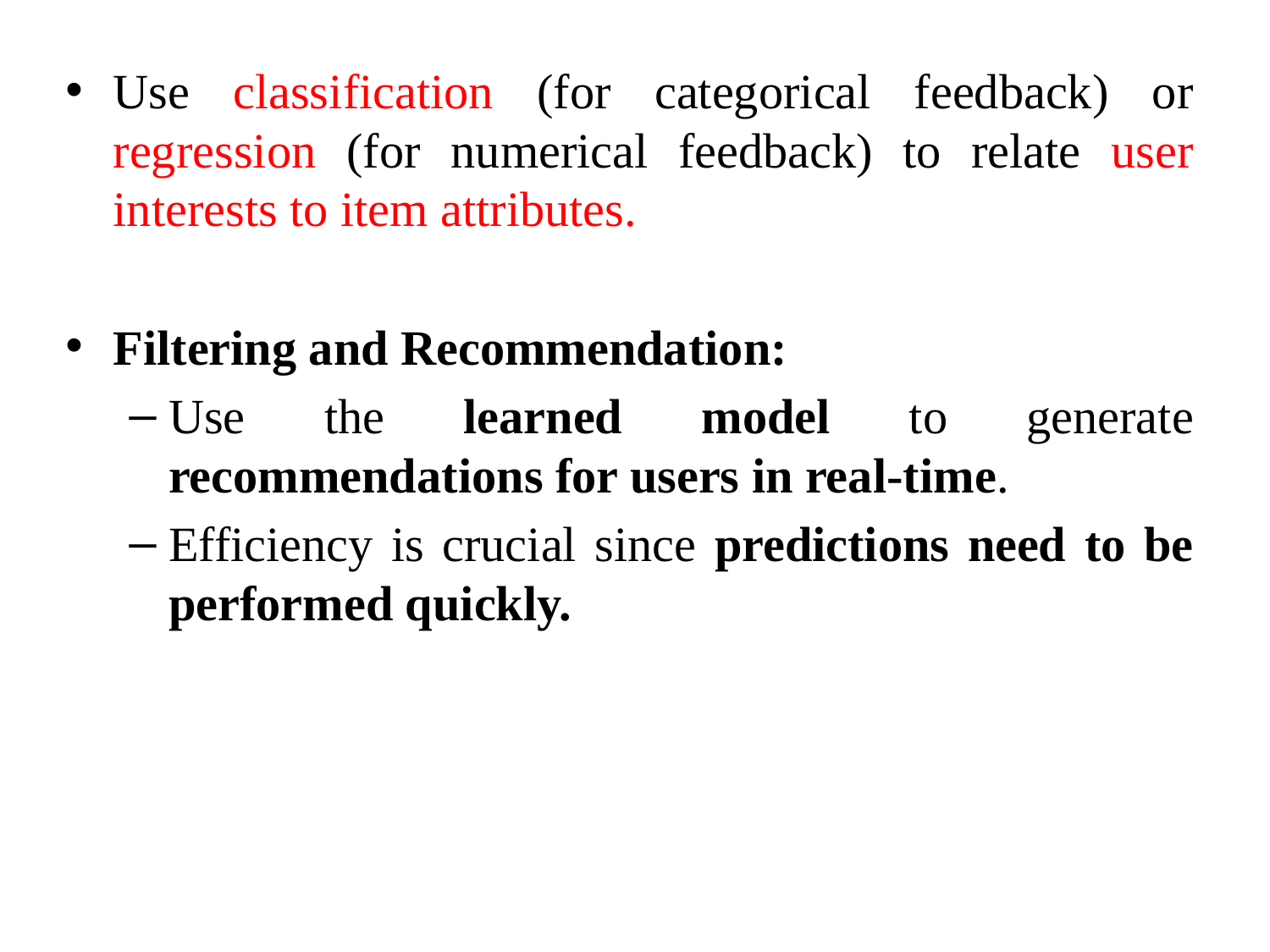

Use classification (for categorical feedback) or regression (for numerical feedback) to relate user interests to item attributes.

Filtering and Recommendation:
Use the learned model to generate recommendations for users in real-time.
Efficiency is crucial since predictions need to be performed quickly.